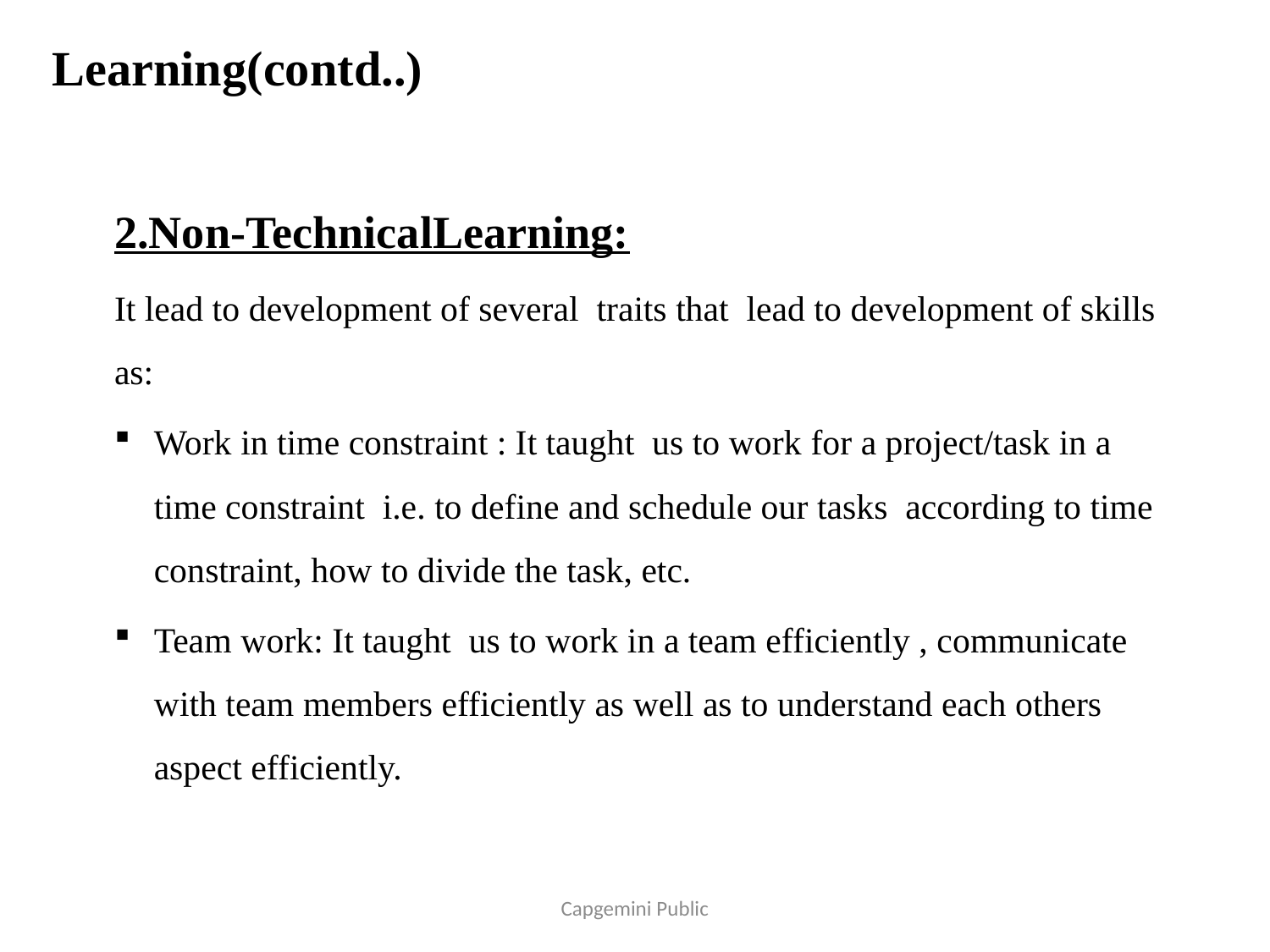

# Learning(contd..)
2.Non-TechnicalLearning:
It lead to development of several  traits that  lead to development of skills as:
Work in time constraint : It taught  us to work for a project/task in a time constraint  i.e. to define and schedule our tasks  according to time constraint, how to divide the task, etc.
Team work: It taught  us to work in a team efficiently , communicate with team members efficiently as well as to understand each others aspect efficiently.

Capgemini Public